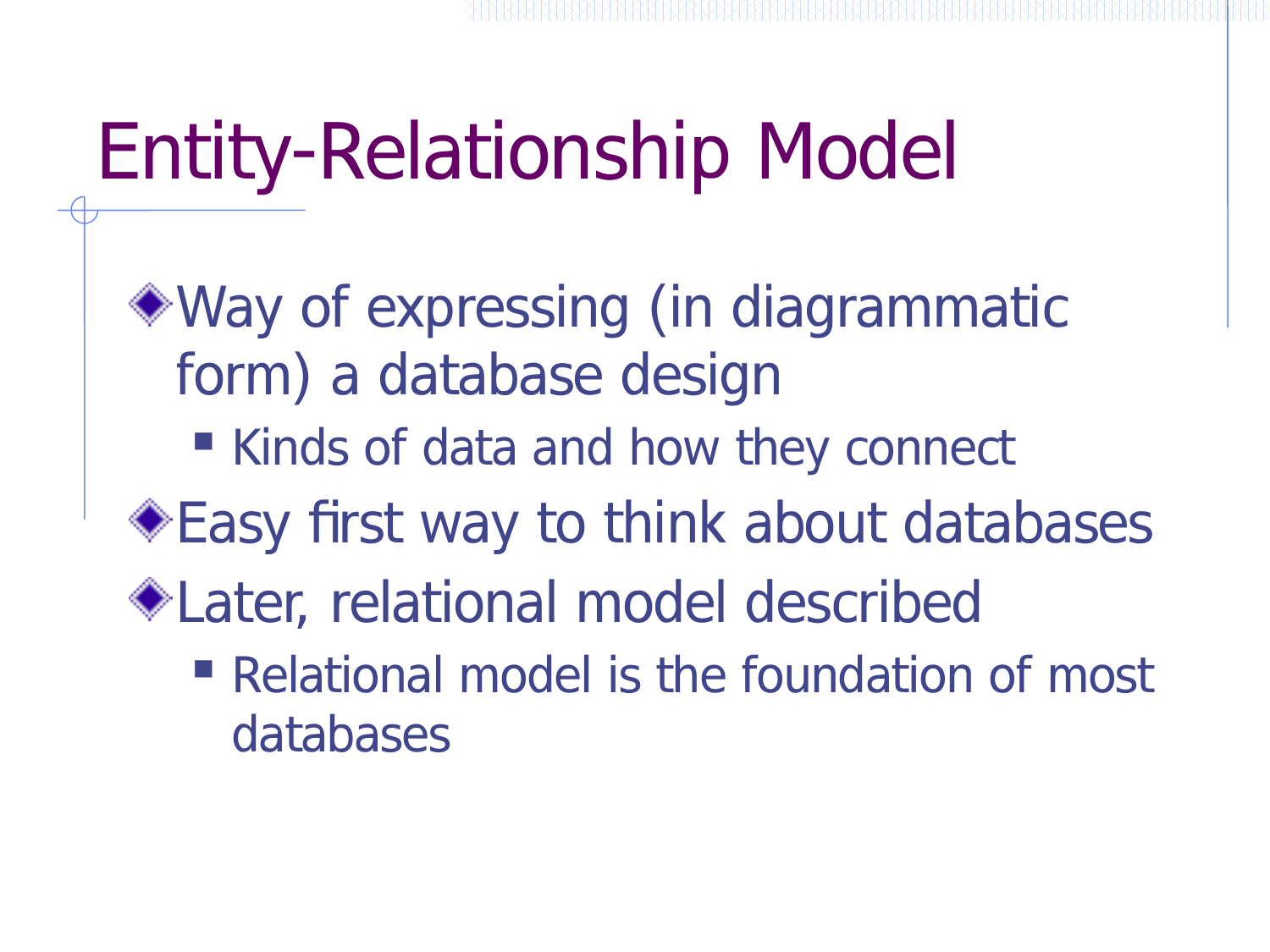

# Entity-Relationship Model
Way of expressing (in diagrammatic form) a database design
Kinds of data and how they connect
Easy first way to think about databases
Later, relational model described
Relational model is the foundation of most databases